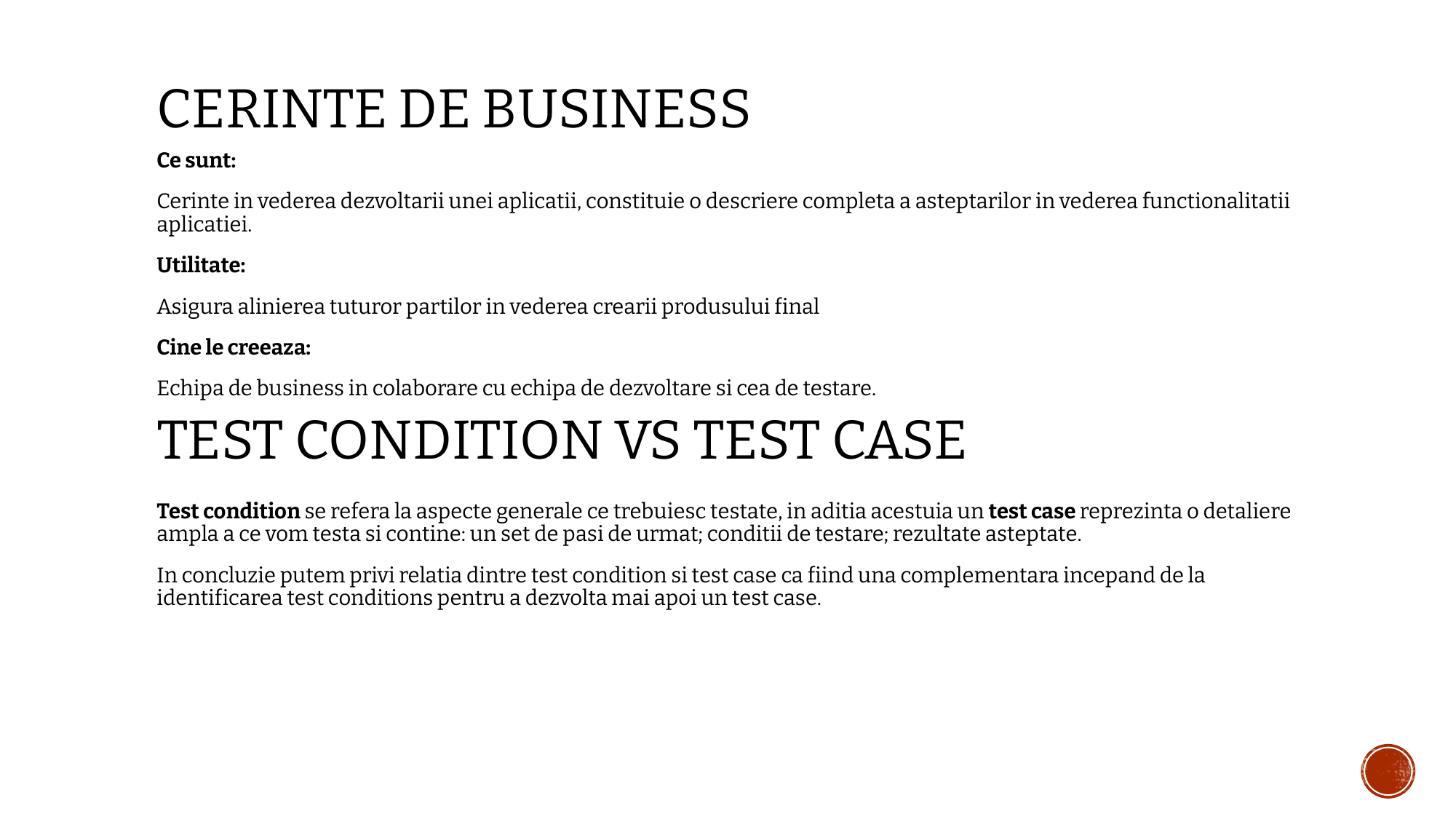

Cerinte de business
Ce sunt:
Cerinte in vederea dezvoltarii unei aplicatii, constituie o descriere completa a asteptarilor in vederea functionalitatii aplicatiei.
Utilitate:
Asigura alinierea tuturor partilor in vederea crearii produsului final
Cine le creeaza:
Echipa de business in colaborare cu echipa de dezvoltare si cea de testare.

# Test condition vs test case
Test condition se refera la aspecte generale ce trebuiesc testate, in aditia acestuia un test case reprezinta o detaliere ampla a ce vom testa si contine: un set de pasi de urmat; conditii de testare; rezultate asteptate.
In concluzie putem privi relatia dintre test condition si test case ca fiind una complementara incepand de la identificarea test conditions pentru a dezvolta mai apoi un test case.